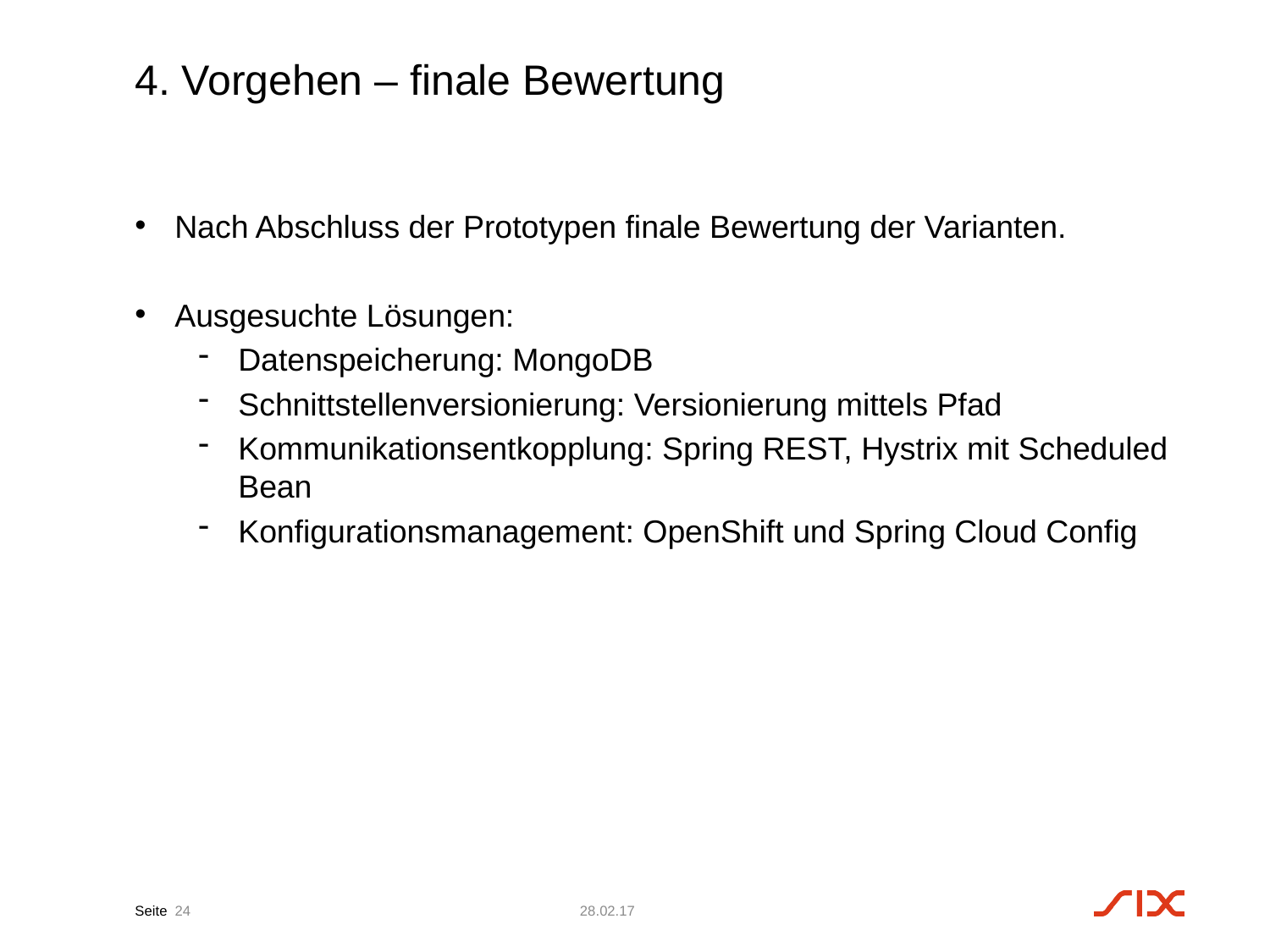

# 4. Vorgehen – finale Bewertung
Nach Abschluss der Prototypen finale Bewertung der Varianten.

Ausgesuchte Lösungen:
Datenspeicherung: MongoDB
Schnittstellenversionierung: Versionierung mittels Pfad
Kommunikationsentkopplung: Spring REST, Hystrix mit Scheduled Bean
Konfigurationsmanagement: OpenShift und Spring Cloud Config
24
28.02.17